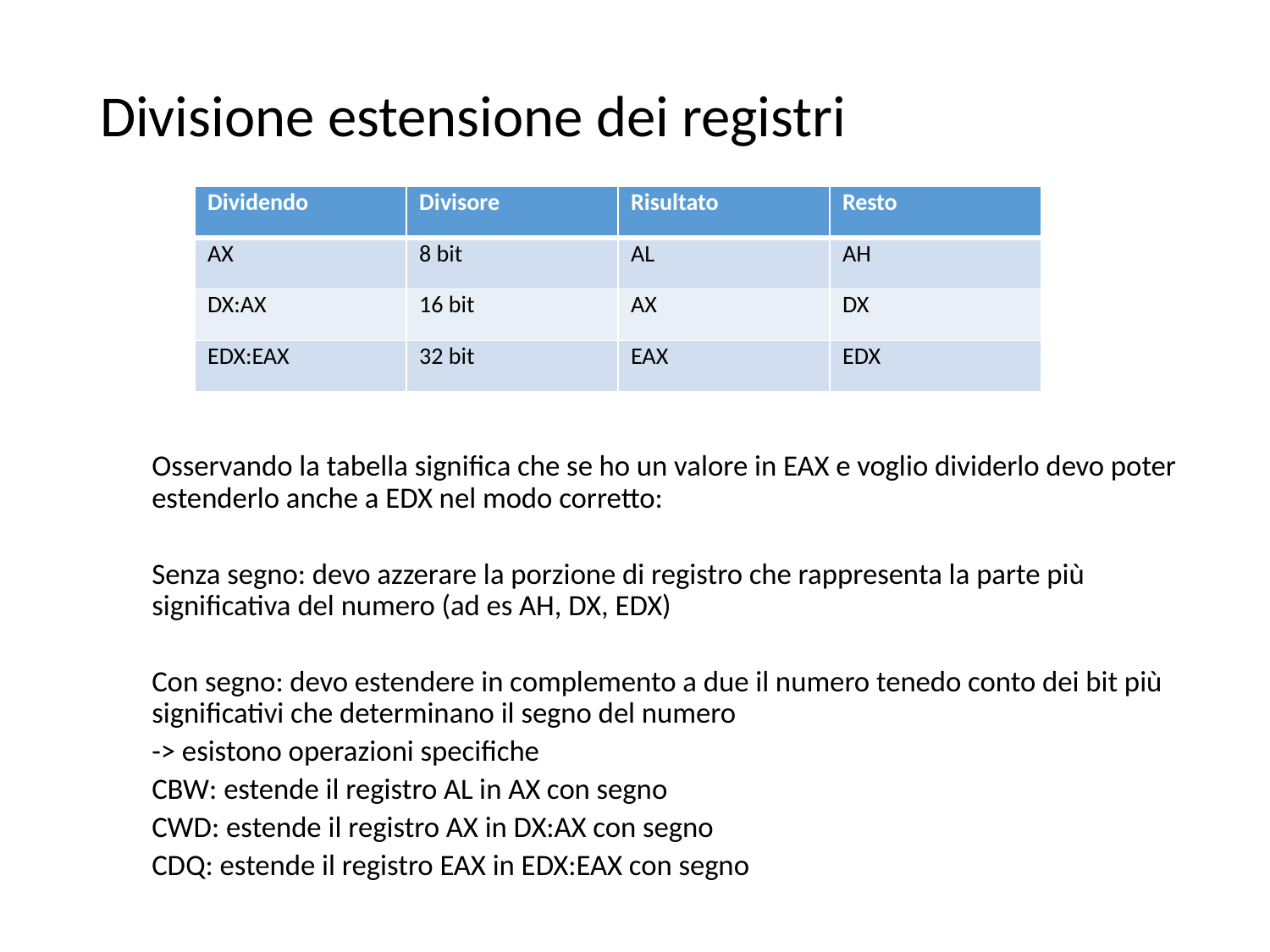

# Divisione estensione dei registri
| Dividendo | Divisore | Risultato | Resto |
| --- | --- | --- | --- |
| AX | 8 bit | AL | AH |
| DX:AX | 16 bit | AX | DX |
| EDX:EAX | 32 bit | EAX | EDX |

Osservando la tabella significa che se ho un valore in EAX e voglio dividerlo devo poter estenderlo anche a EDX nel modo corretto:

Senza segno: devo azzerare la porzione di registro che rappresenta la parte più significativa del numero (ad es AH, DX, EDX)

Con segno: devo estendere in complemento a due il numero tenedo conto dei bit più significativi che determinano il segno del numero
-> esistono operazioni specifiche
CBW: estende il registro AL in AX con segno
CWD: estende il registro AX in DX:AX con segno
CDQ: estende il registro EAX in EDX:EAX con segno